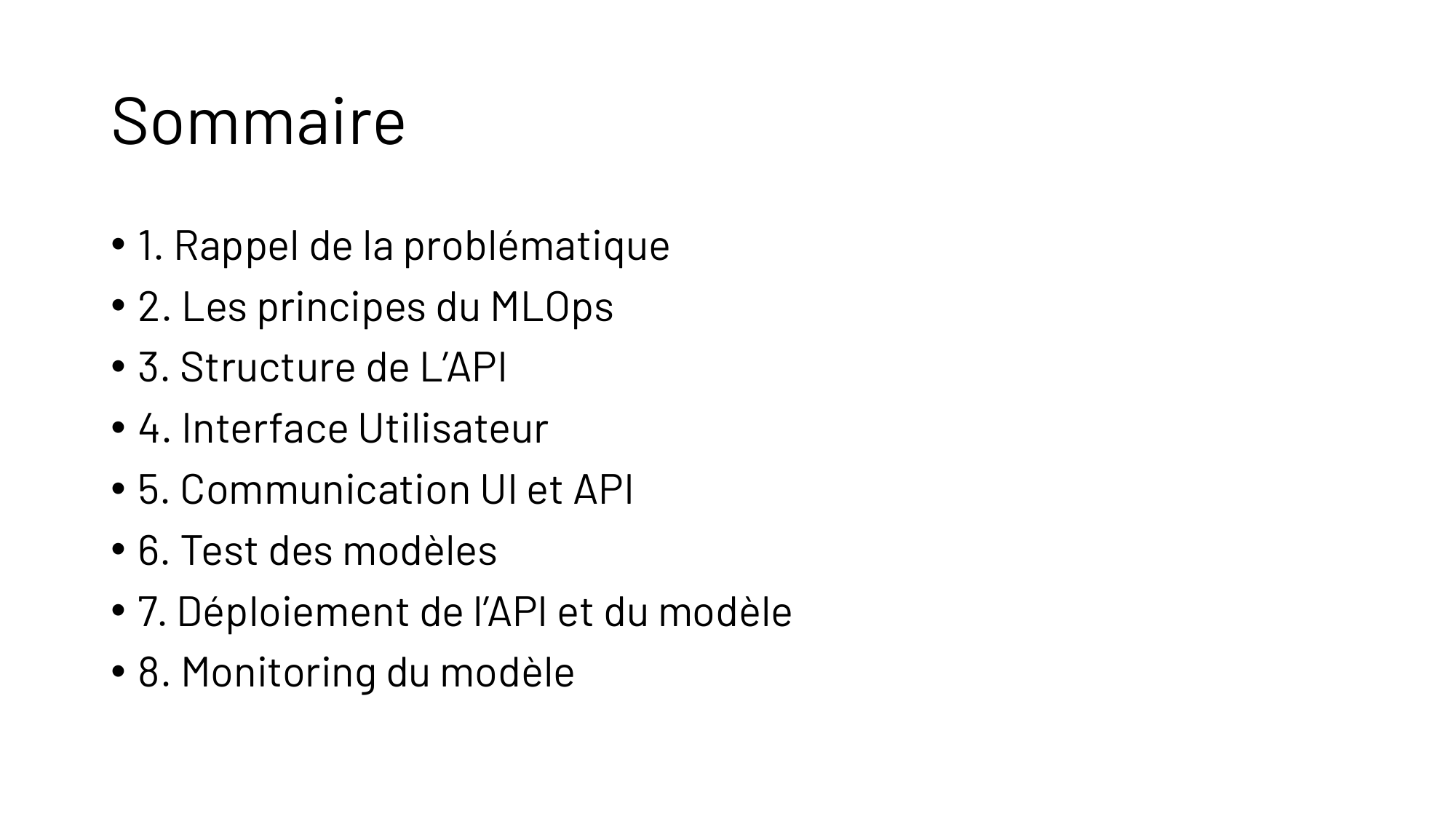

# Sommaire
1. Rappel de la problématique
2. Les principes du MLOps
3. Structure de L’API
4. Interface Utilisateur
5. Communication UI et API
6. Test des modèles
7. Déploiement de l’API et du modèle
8. Monitoring du modèle